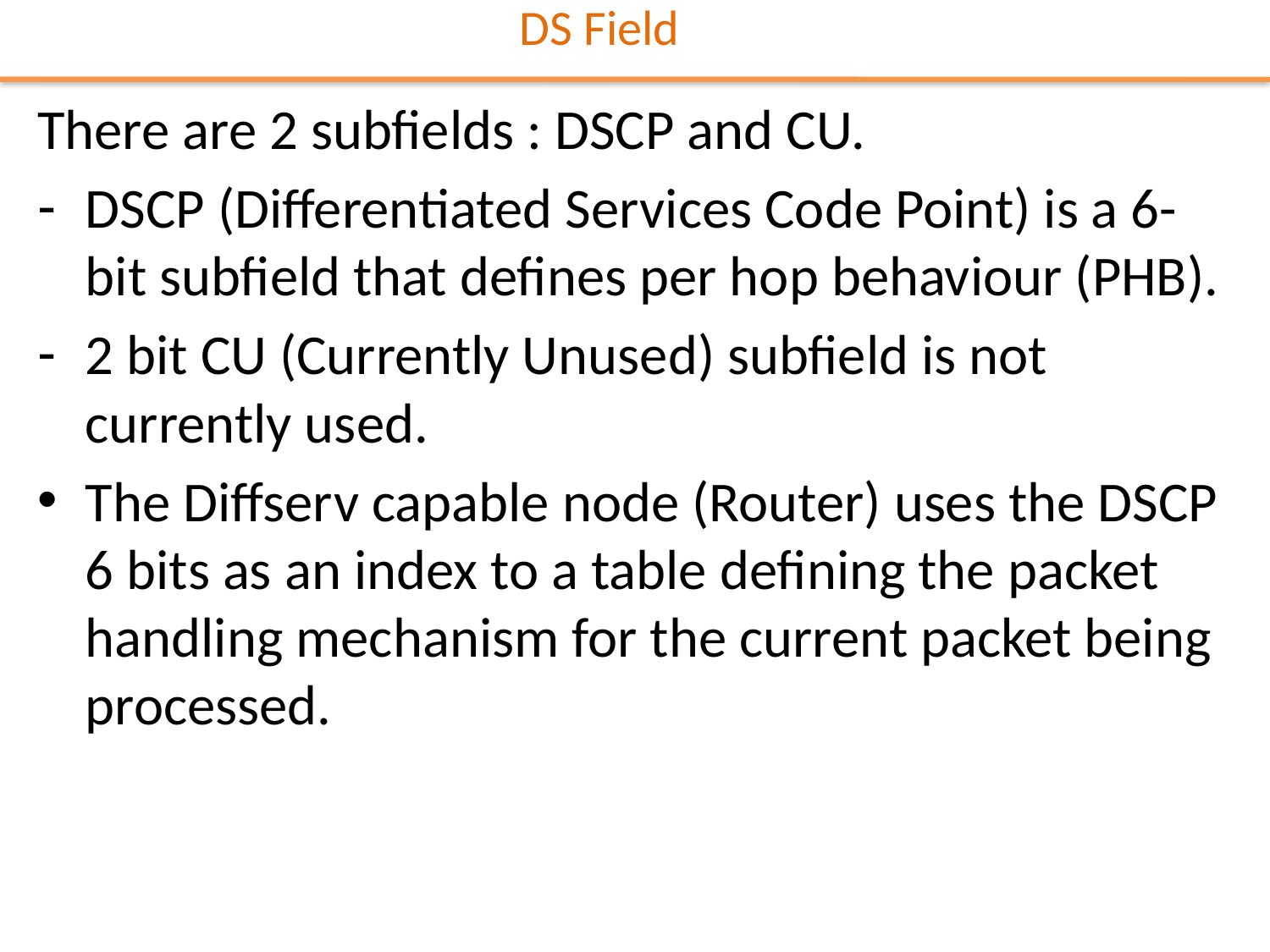

DS Field
There are 2 subfields : DSCP and CU.
DSCP (Differentiated Services Code Point) is a 6-bit subfield that defines per hop behaviour (PHB).
2 bit CU (Currently Unused) subfield is not currently used.
The Diffserv capable node (Router) uses the DSCP 6 bits as an index to a table defining the packet handling mechanism for the current packet being processed.